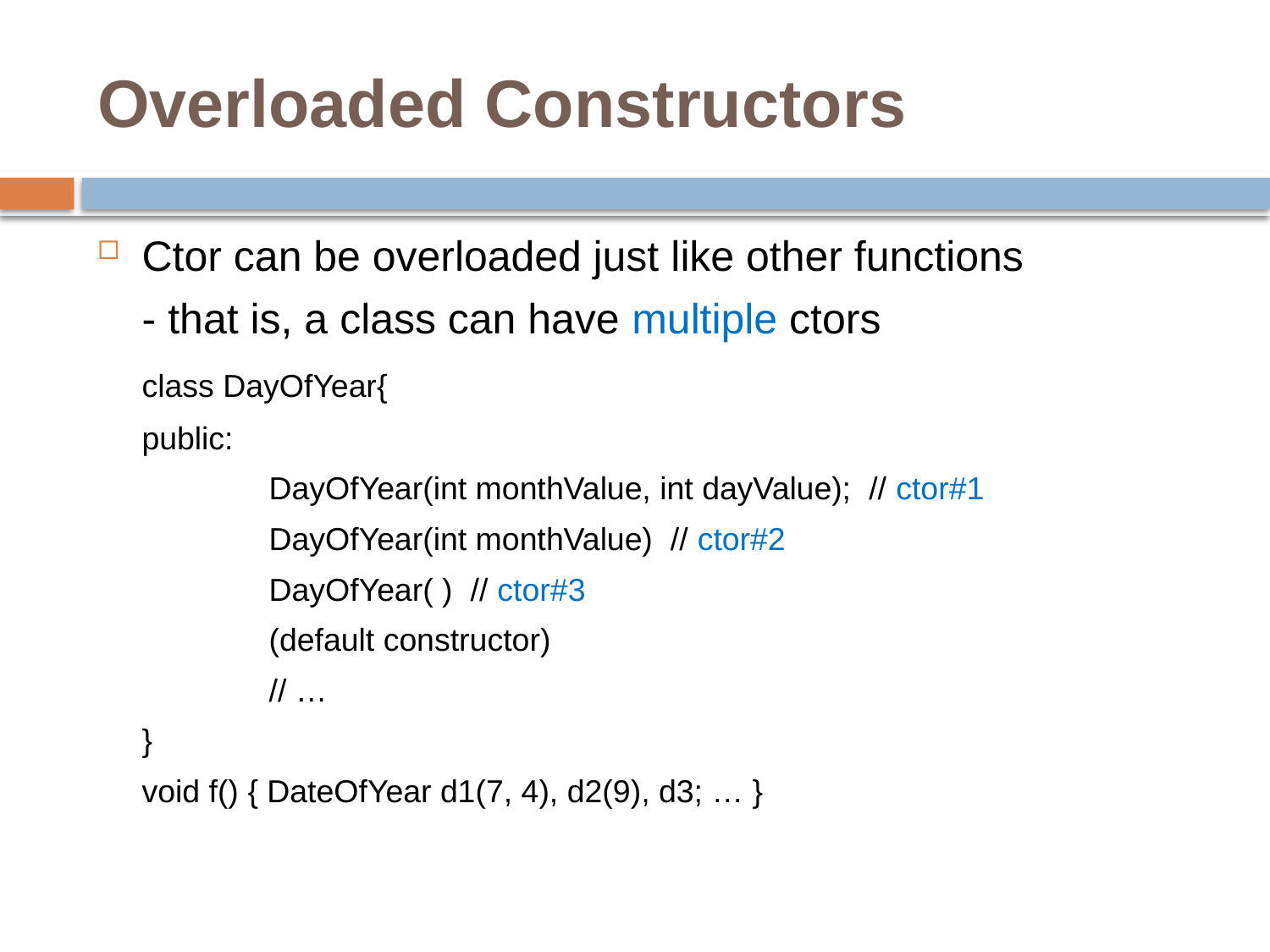

# Overloaded Constructors
Ctor can be overloaded just like other functions
	- that is, a class can have multiple ctors
	class DayOfYear{
	public:
		DayOfYear(int monthValue, int dayValue);  // ctor#1
		DayOfYear(int monthValue)  // ctor#2
		DayOfYear( )  // ctor#3
		(default constructor)
		// …
	}
	void f() { DateOfYear d1(7, 4), d2(9), d3; … }